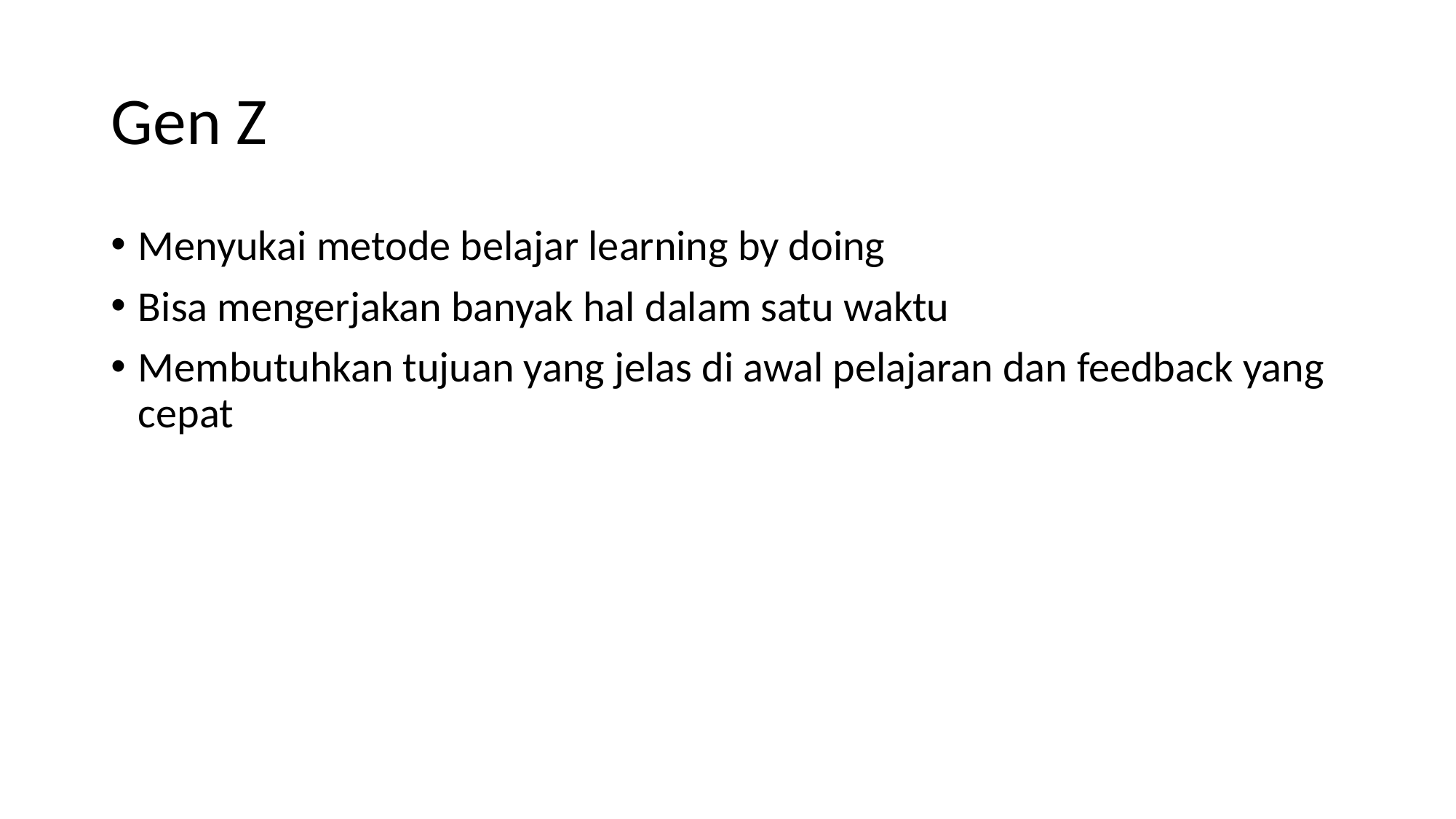

# Gen Z
Menyukai metode belajar learning by doing
Bisa mengerjakan banyak hal dalam satu waktu
Membutuhkan tujuan yang jelas di awal pelajaran dan feedback yang cepat